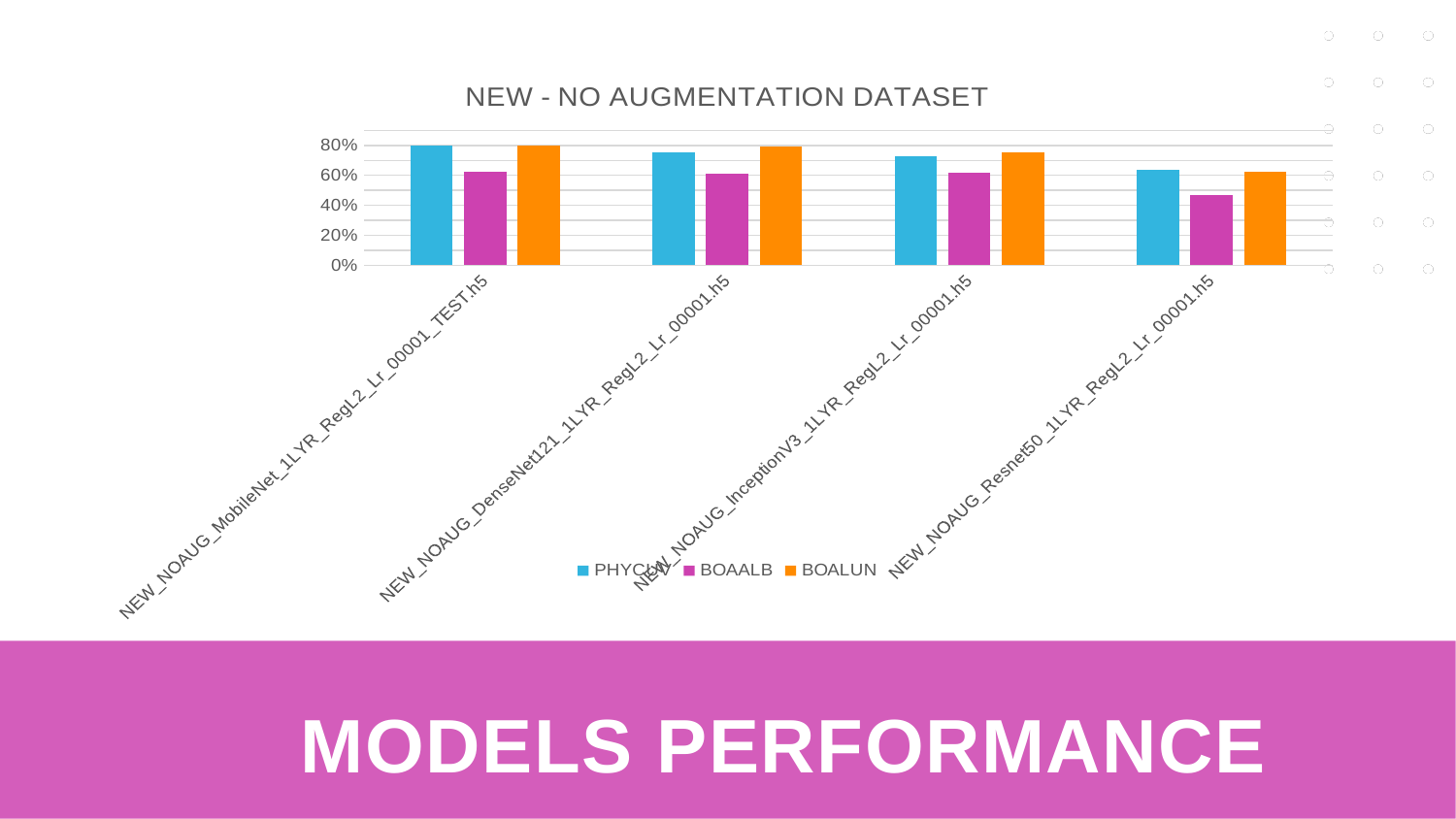

### Chart: NEW - NO AUGMENTATION DATASET

| Category | PHYCUV | BOAALB | BOALUN |
|---|---|---|---|
| NEW_NOAUG_MobileNet_1LYR_RegL2_Lr_00001_TEST.h5 | 0.79792746 | 0.62664714 | 0.7965368 |
| NEW_NOAUG_DenseNet121_1LYR_RegL2_Lr_00001.h5 | 0.75490196 | 0.60830861 | 0.79039301 |
| NEW_NOAUG_InceptionV3_1LYR_RegL2_Lr_00001.h5 | 0.72952854 | 0.61538462 | 0.75273523 |
| NEW_NOAUG_Resnet50_1LYR_RegL2_Lr_00001.h5 | 0.63456091 | 0.46979866 | 0.62269129 |
# MODELS PERFORMANCE